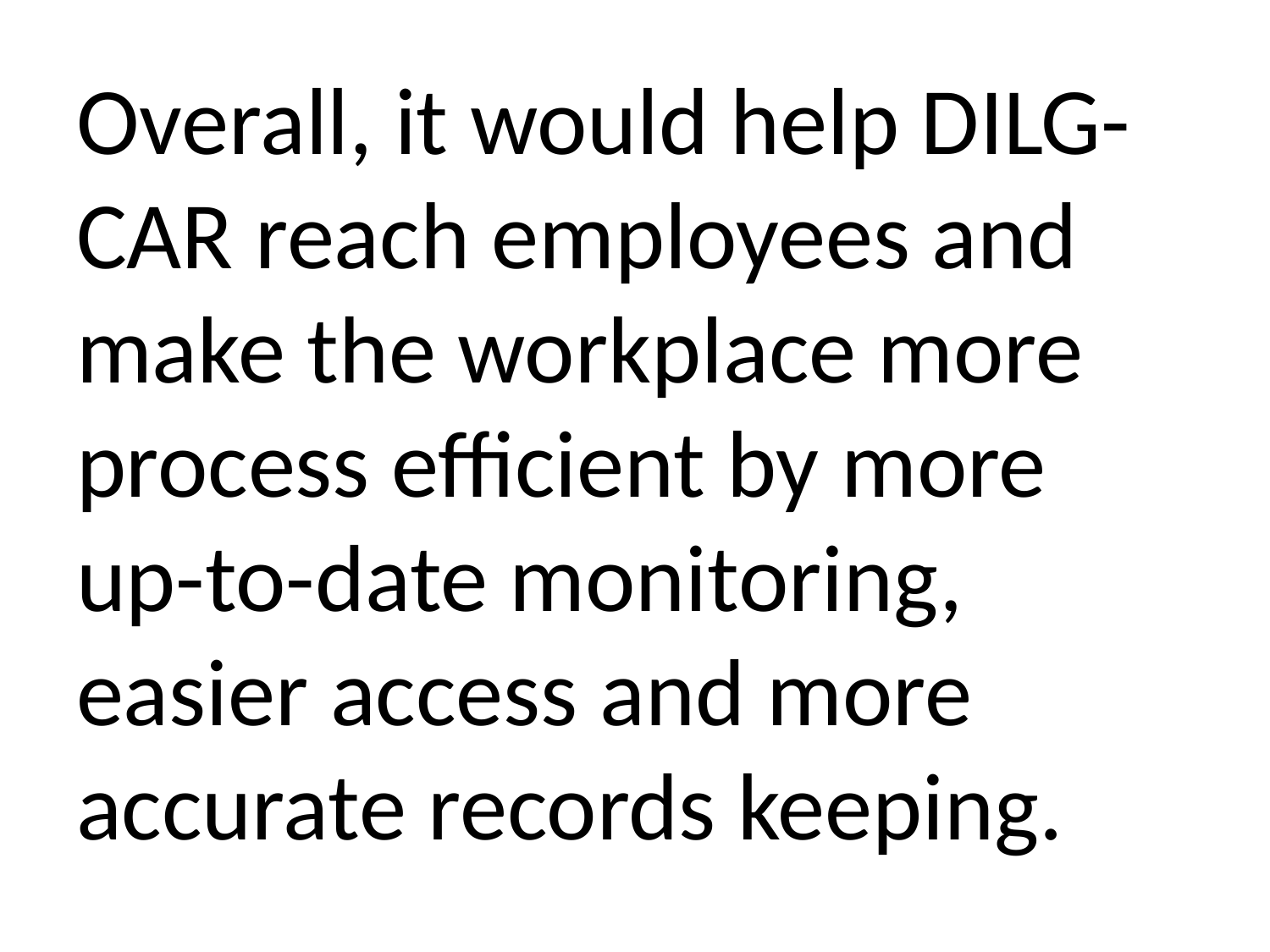

Overall, it would help DILG-CAR reach employees and make the workplace more process efficient by more up-to-date monitoring, easier access and more accurate records keeping.